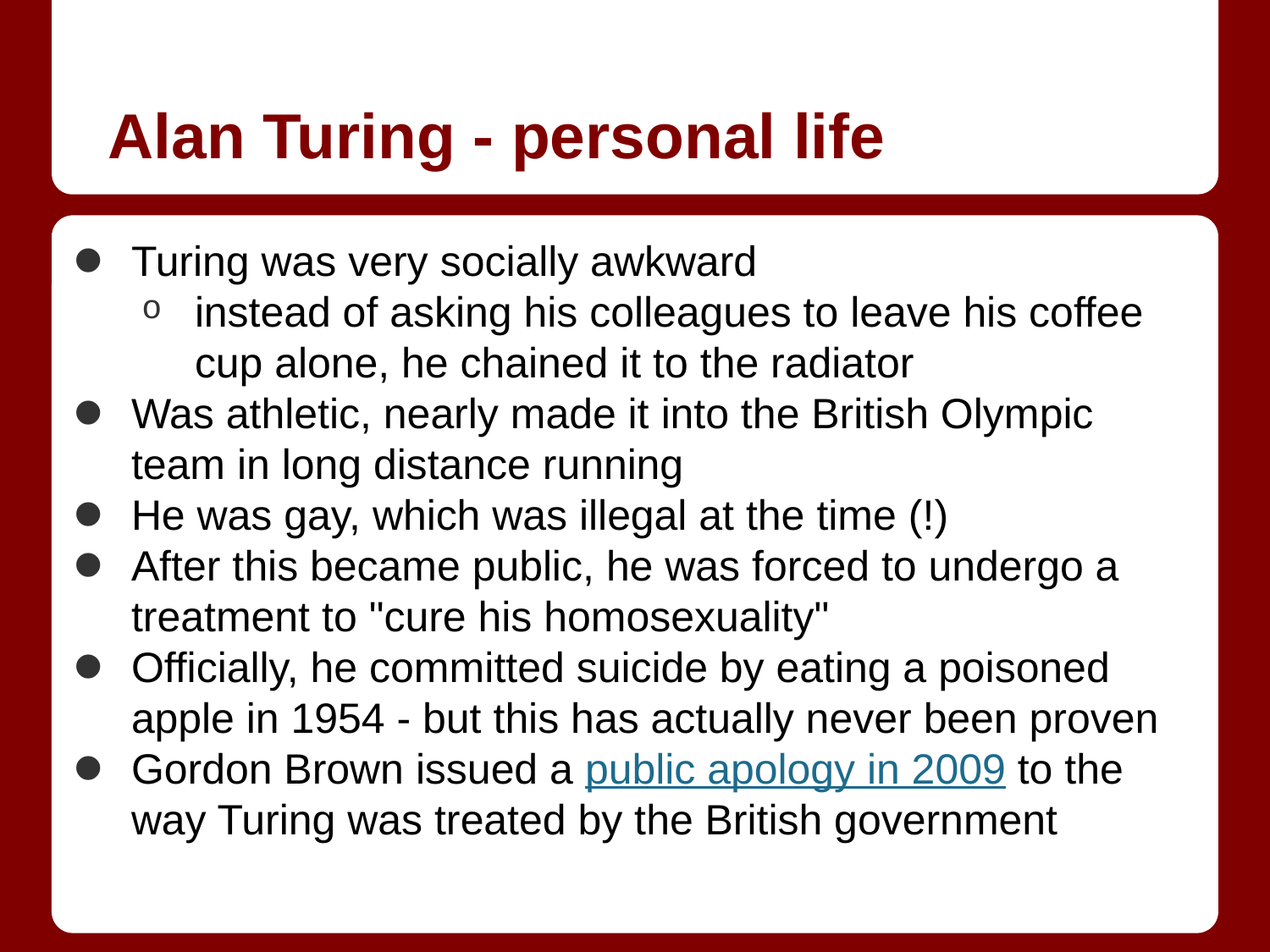

# Alan Turing - personal life
Turing was very socially awkward
instead of asking his colleagues to leave his coffee cup alone, he chained it to the radiator
Was athletic, nearly made it into the British Olympic team in long distance running
He was gay, which was illegal at the time (!)
After this became public, he was forced to undergo a treatment to "cure his homosexuality"
Officially, he committed suicide by eating a poisoned apple in 1954 - but this has actually never been proven
Gordon Brown issued a public apology in 2009 to the way Turing was treated by the British government